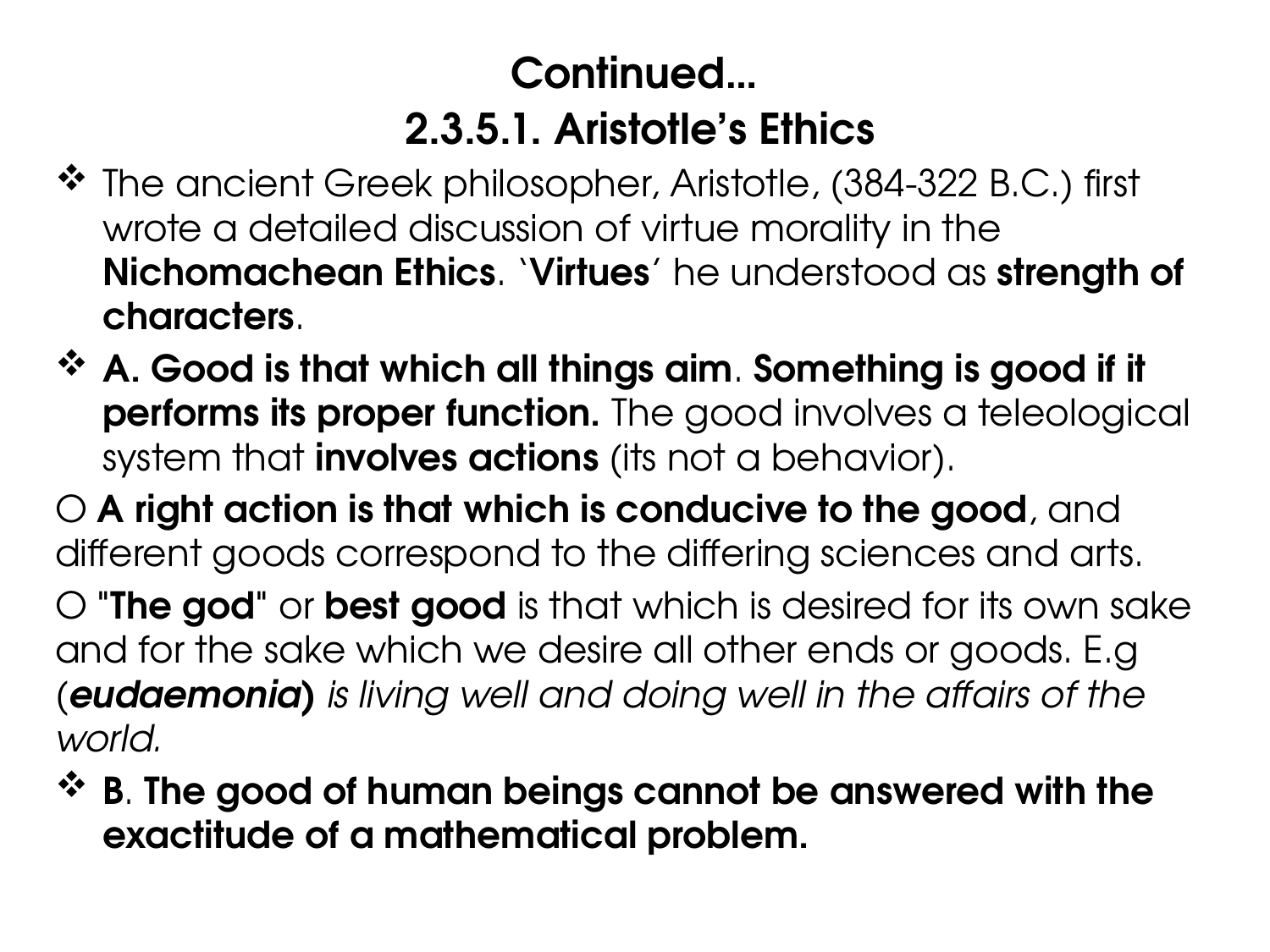

# Continued…
2.3.5.1. Aristotle’s Ethics
The ancient Greek philosopher, Aristotle, (384-322 B.C.) first wrote a detailed discussion of virtue morality in the Nichomachean Ethics. ‘Virtues’ he understood as strength of characters.
A. Good is that which all things aim. Something is good if it performs its proper function. The good involves a teleological system that involves actions (its not a behavior).
O A right action is that which is conducive to the good, and different goods correspond to the differing sciences and arts.
O "The god" or best good is that which is desired for its own sake and for the sake which we desire all other ends or goods. E.g (eudaemonia) is living well and doing well in the affairs of the world.
B. The good of human beings cannot be answered with the exactitude of a mathematical problem.